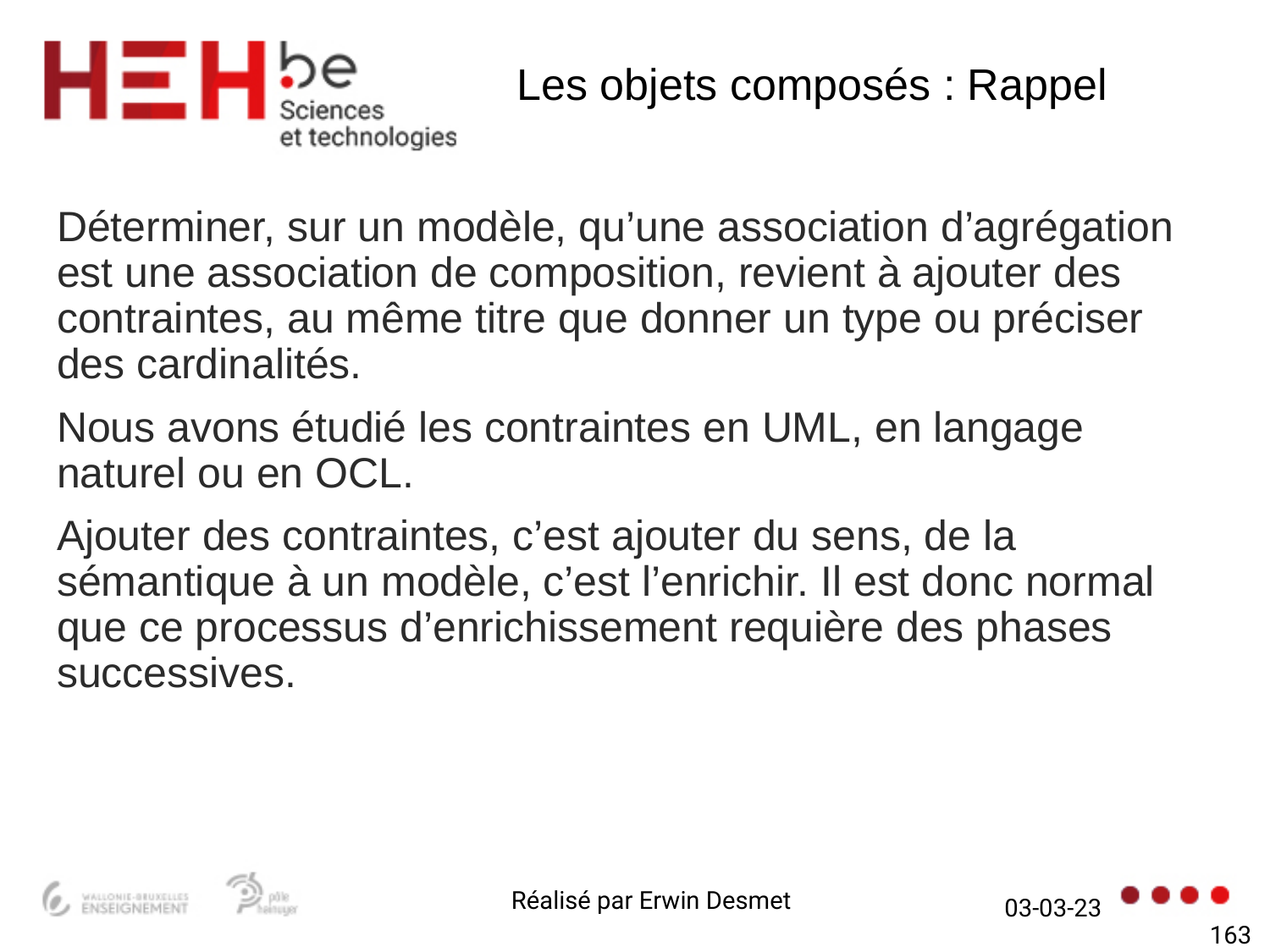

# Les objets composés : Rappel
Déterminer, sur un modèle, qu’une association d’agrégation est une association de composition, revient à ajouter des contraintes, au même titre que donner un type ou préciser des cardinalités.
Nous avons étudié les contraintes en UML, en langage naturel ou en OCL.
Ajouter des contraintes, c’est ajouter du sens, de la sémantique à un modèle, c’est l’enrichir. Il est donc normal que ce processus d’enrichissement requière des phases successives.